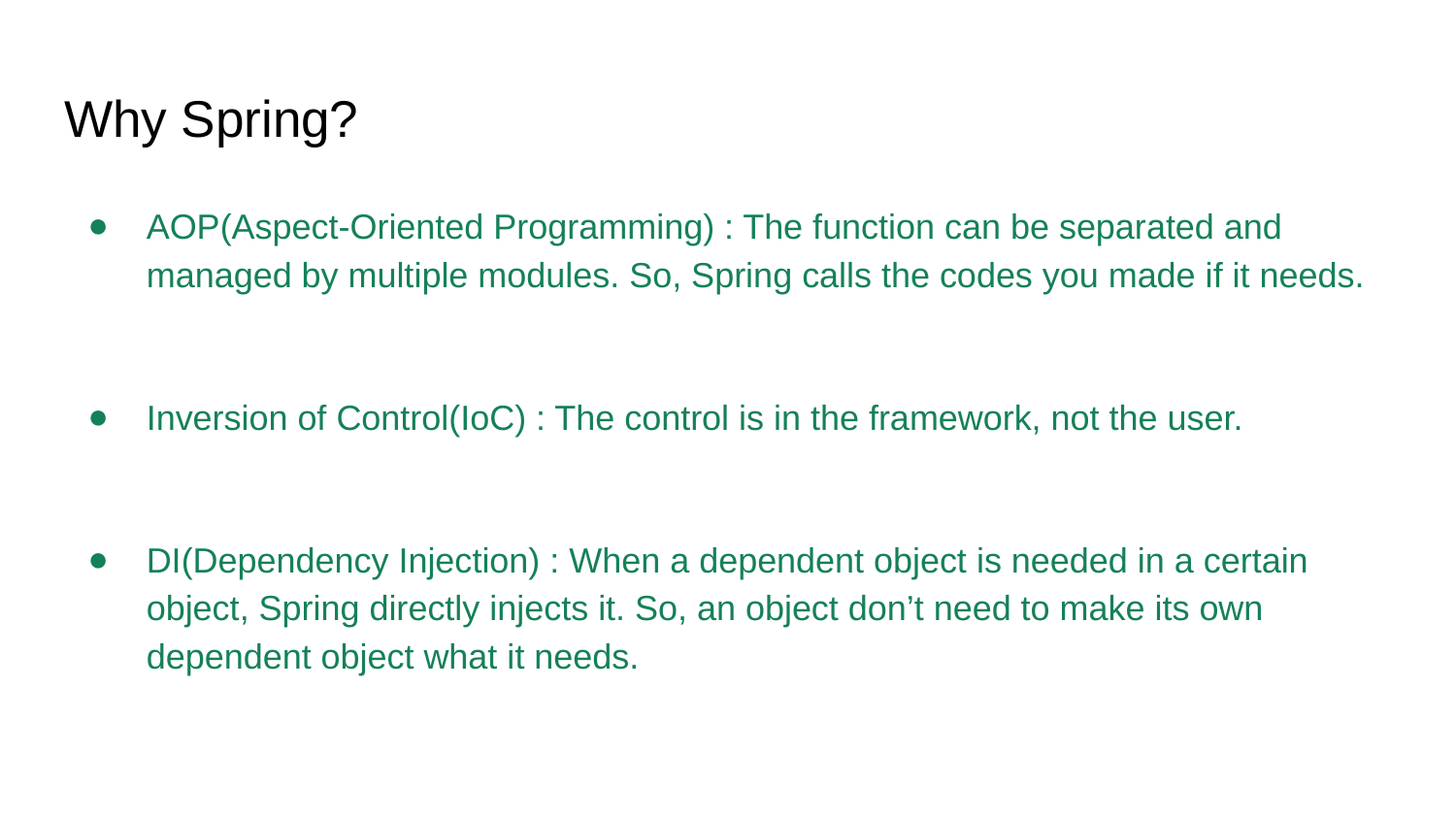

# Why Spring?
AOP(Aspect-Oriented Programming) : The function can be separated and managed by multiple modules. So, Spring calls the codes you made if it needs.

Inversion of Control(IoC) : The control is in the framework, not the user.

DI(Dependency Injection) : When a dependent object is needed in a certain object, Spring directly injects it. So, an object don’t need to make its own dependent object what it needs.